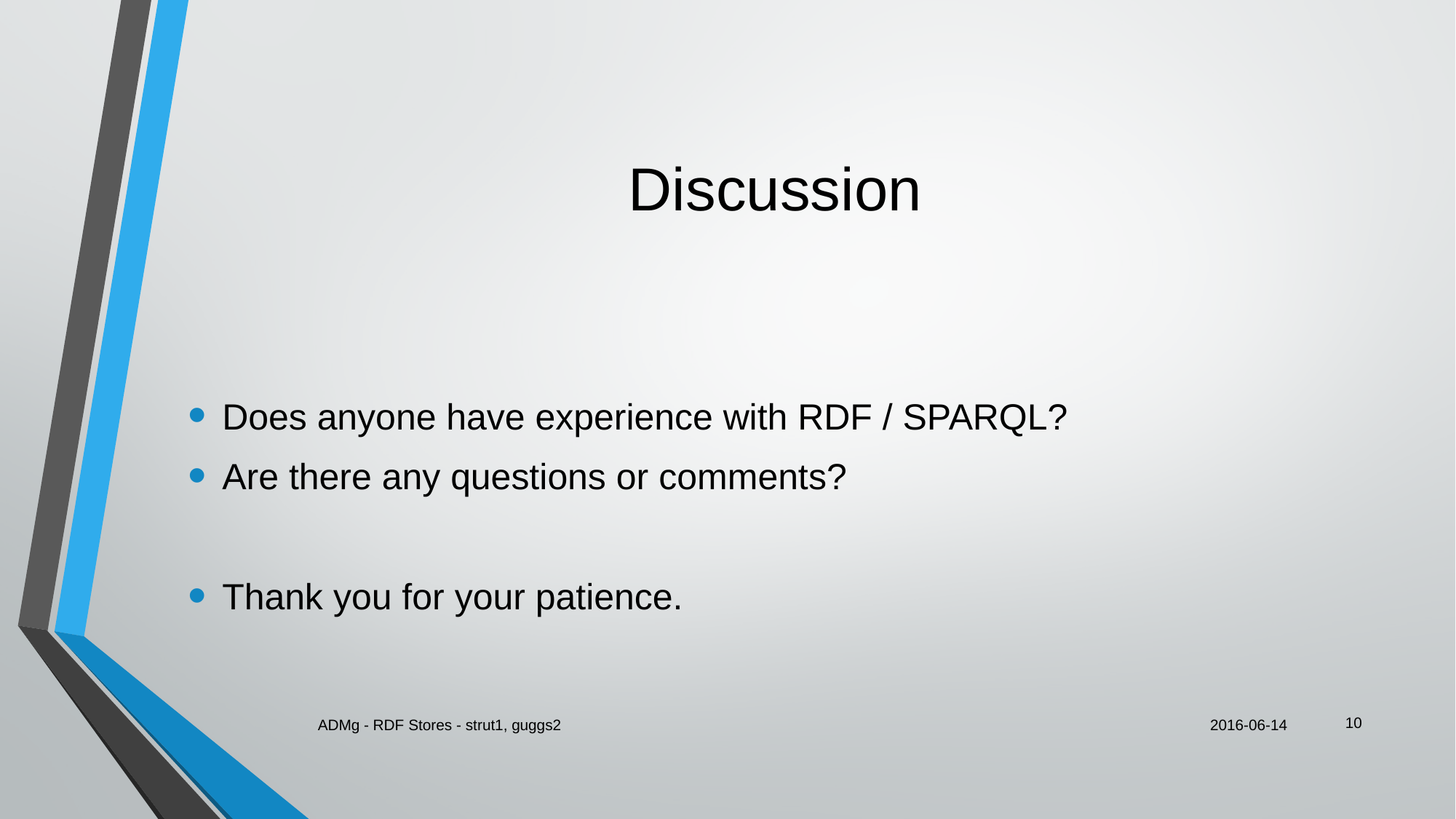

# Discussion
Does anyone have experience with RDF / SPARQL?
Are there any questions or comments?

Thank you for your patience.
10
ADMg - RDF Stores - strut1, guggs2
2016-06-14